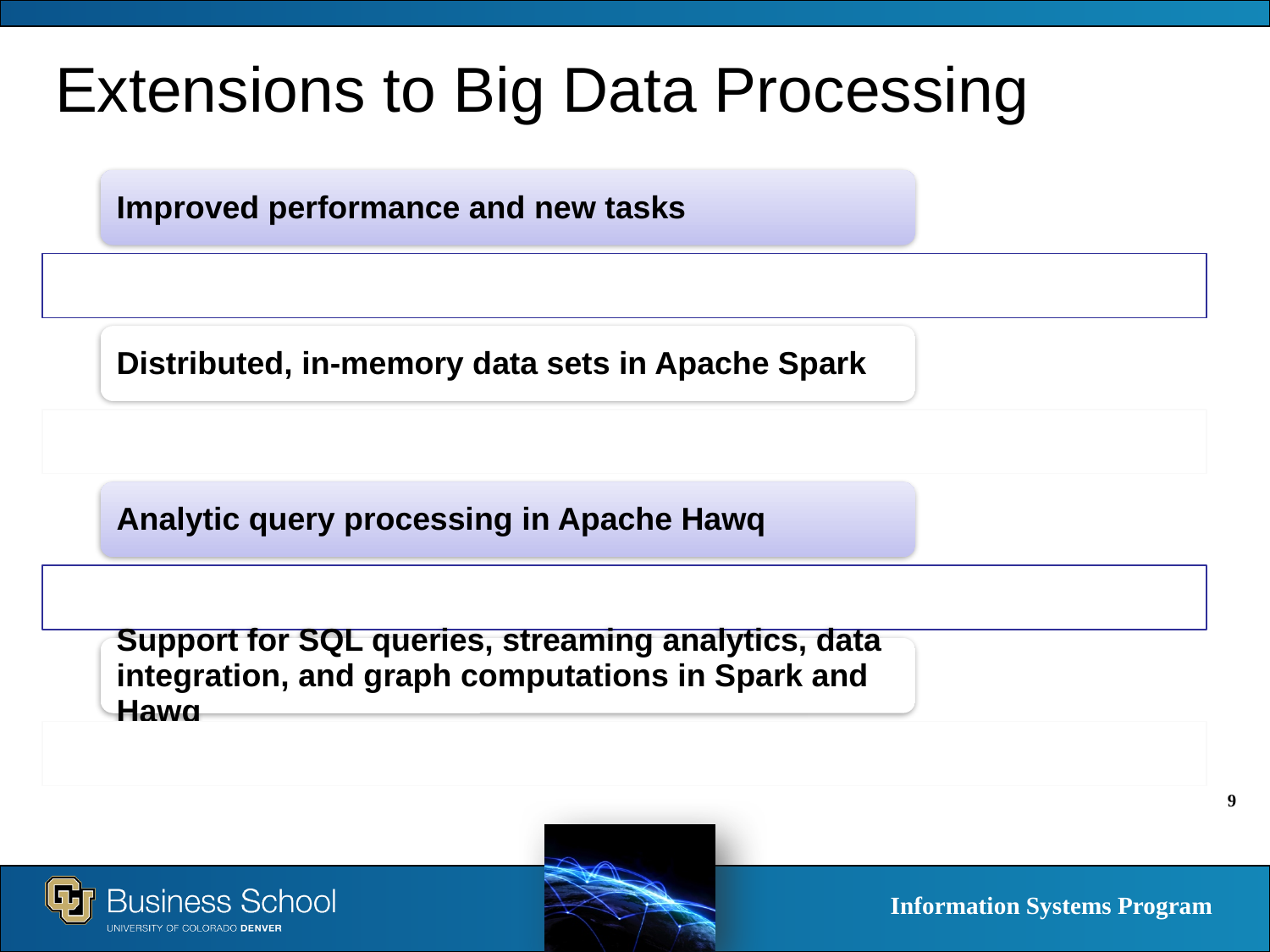

# Extensions to Big Data Processing
Improved performance and new tasks
Distributed, in-memory data sets in Apache Spark
Analytic query processing in Apache Hawq
Support for SQL queries, streaming analytics, data integration, and graph computations in Spark and Hawq